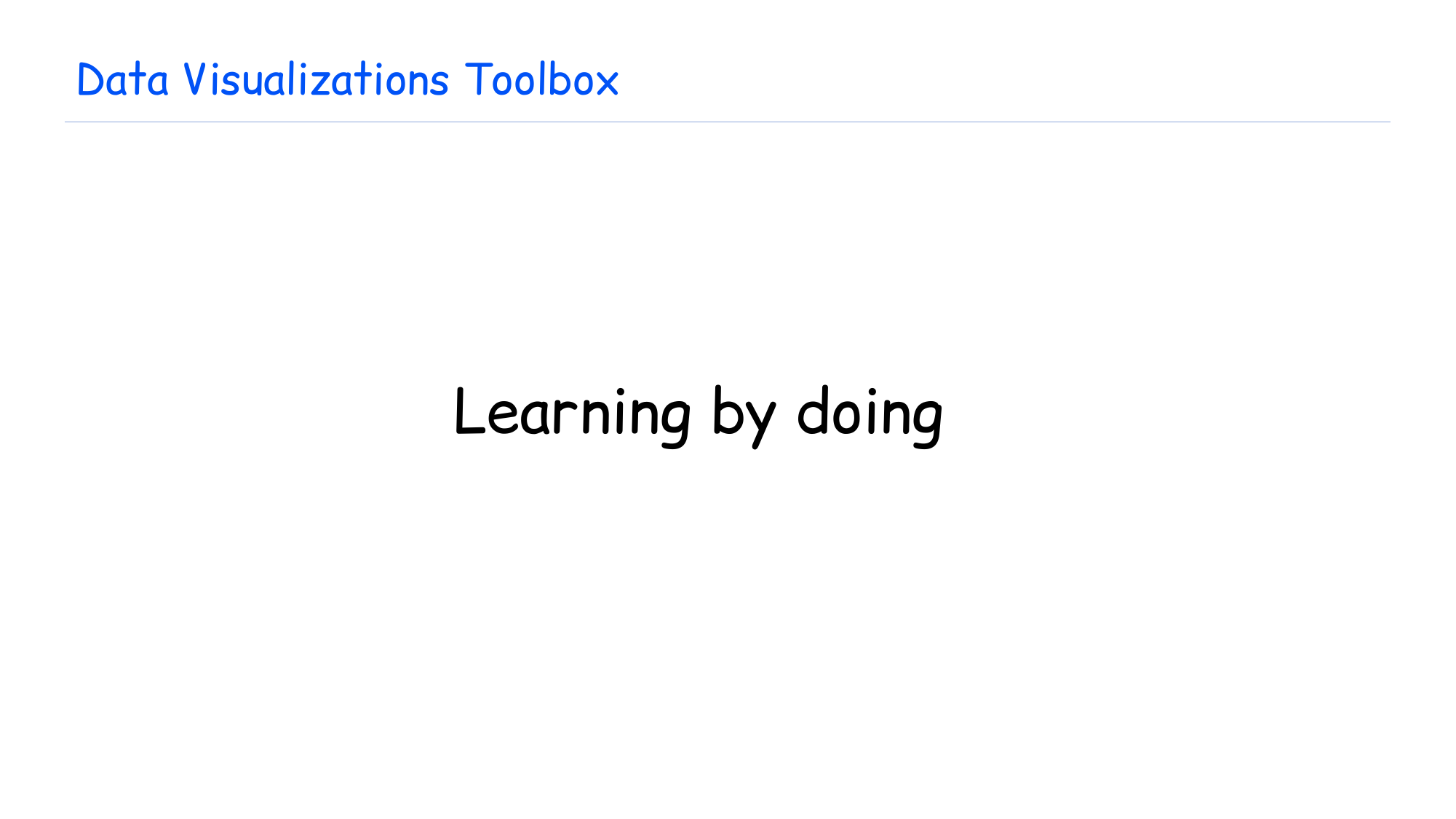

# Data Visualizations Toolbox
Learning by doing